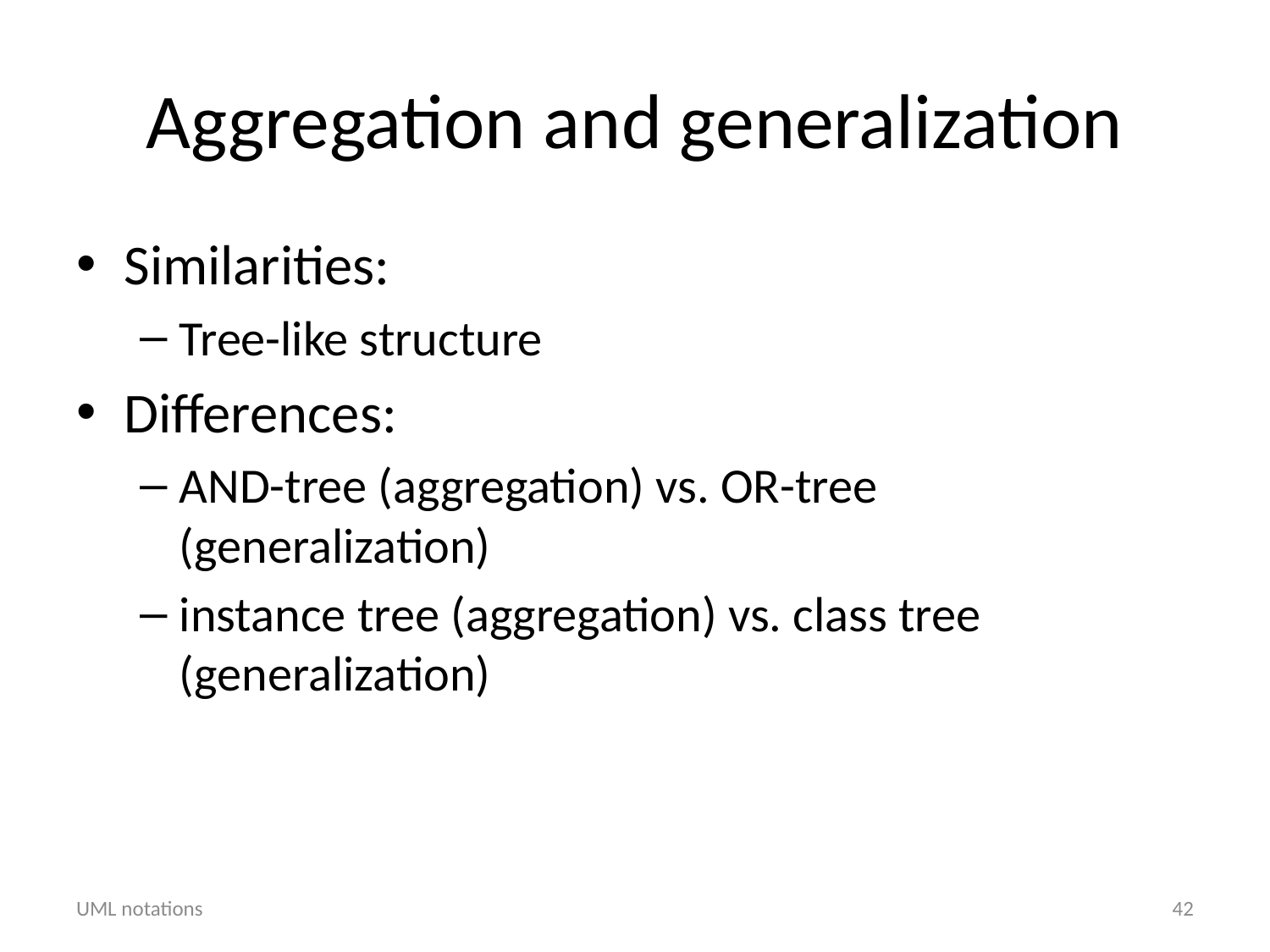

# Aggregation and generalization
Similarities:
Tree-like structure
Differences:
AND-tree (aggregation) vs. OR-tree (generalization)
instance tree (aggregation) vs. class tree (generalization)
UML notations
42